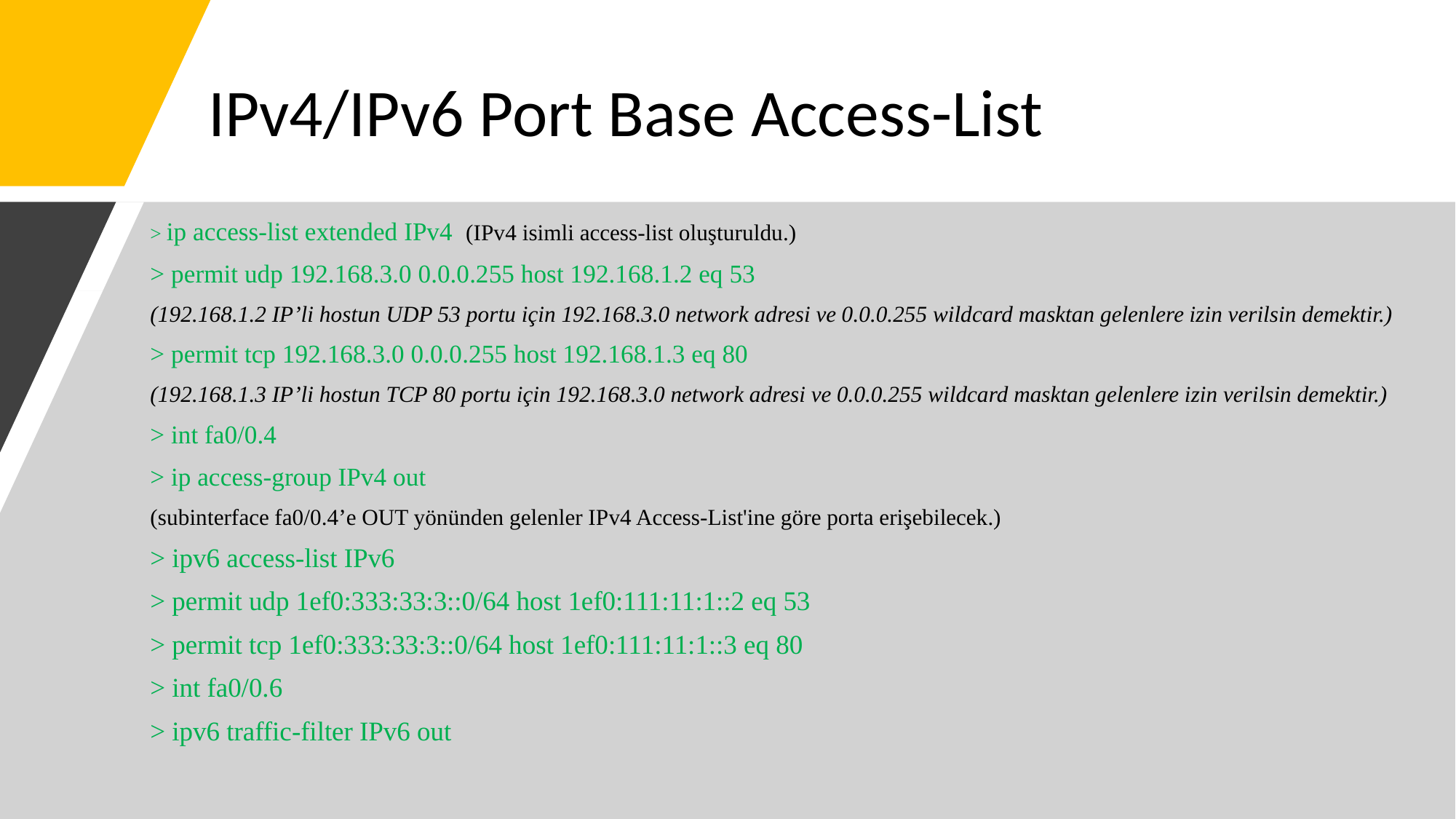

# IPv4/IPv6 Port Base Access-List

> ip access-list extended IPv4  (IPv4 isimli access-list oluşturuldu.)
> permit udp 192.168.3.0 0.0.0.255 host 192.168.1.2 eq 53
(192.168.1.2 IP’li hostun UDP 53 portu için 192.168.3.0 network adresi ve 0.0.0.255 wildcard masktan gelenlere izin verilsin demektir.)
> permit tcp 192.168.3.0 0.0.0.255 host 192.168.1.3 eq 80
(192.168.1.3 IP’li hostun TCP 80 portu için 192.168.3.0 network adresi ve 0.0.0.255 wildcard masktan gelenlere izin verilsin demektir.)
> int fa0/0.4
> ip access-group IPv4 out
(subinterface fa0/0.4’e OUT yönünden gelenler IPv4 Access-List'ine göre porta erişebilecek.)
> ipv6 access-list IPv6
> permit udp 1ef0:333:33:3::0/64 host 1ef0:111:11:1::2 eq 53
> permit tcp 1ef0:333:33:3::0/64 host 1ef0:111:11:1::3 eq 80
> int fa0/0.6
> ipv6 traffic-filter IPv6 out